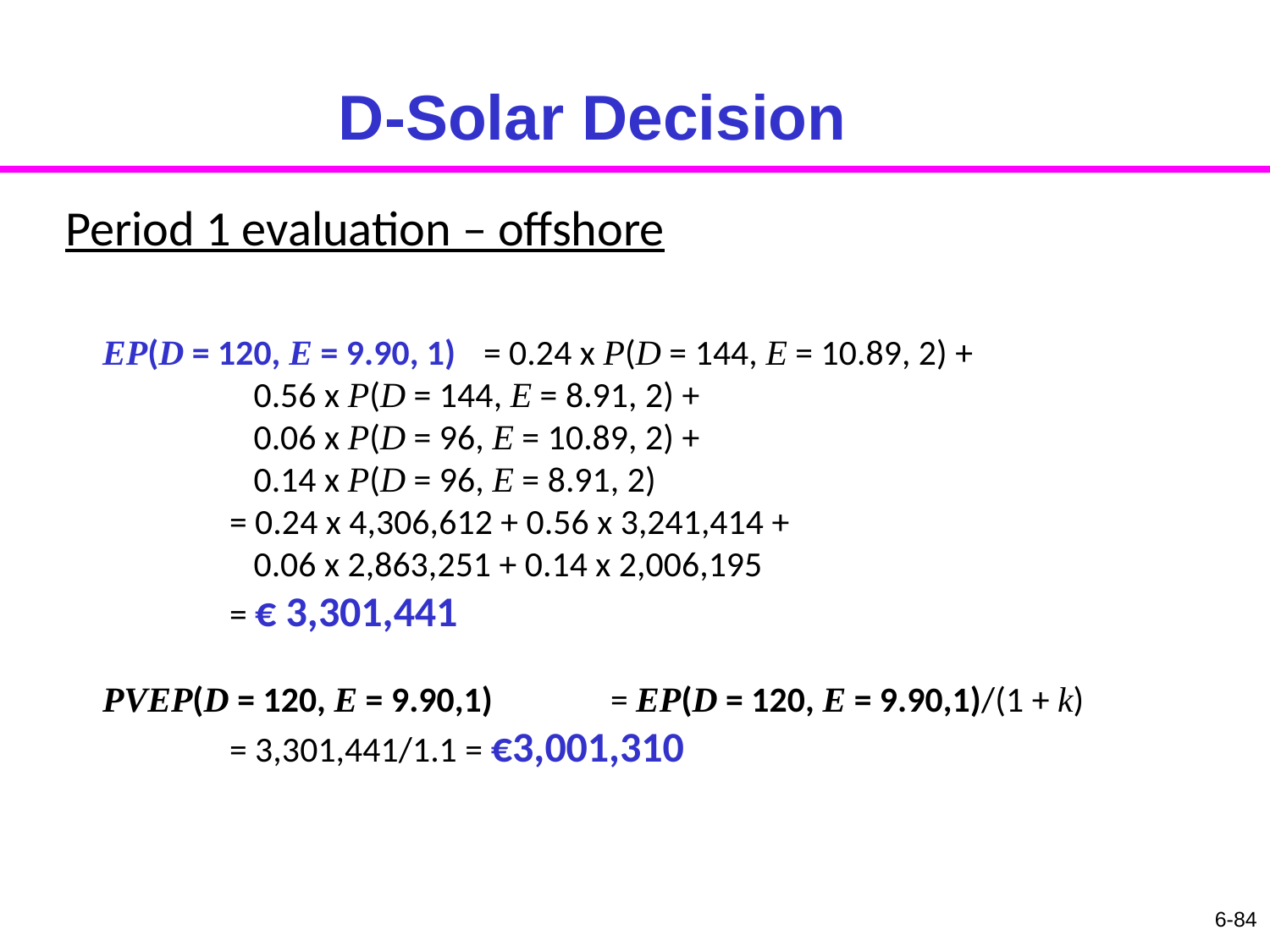

# D-Solar Decision
Period 1 evaluation – offshore

EP(D = 120, E = 9.90, 1)	= 0.24 x P(D = 144, E = 10.89, 2) +
	   0.56 x P(D = 144, E = 8.91, 2) +
	   0.06 x P(D = 96, E = 10.89, 2) +
	   0.14 x P(D = 96, E = 8.91, 2)
	= 0.24 x 4,306,612 + 0.56 x 3,241,414 +
	   0.06 x 2,863,251 + 0.14 x 2,006,195
	= € 3,301,441

PVEP(D = 120, E = 9.90,1)	= EP(D = 120, E = 9.90,1)/(1 + k)
	= 3,301,441/1.1 = €3,001,310
6-84